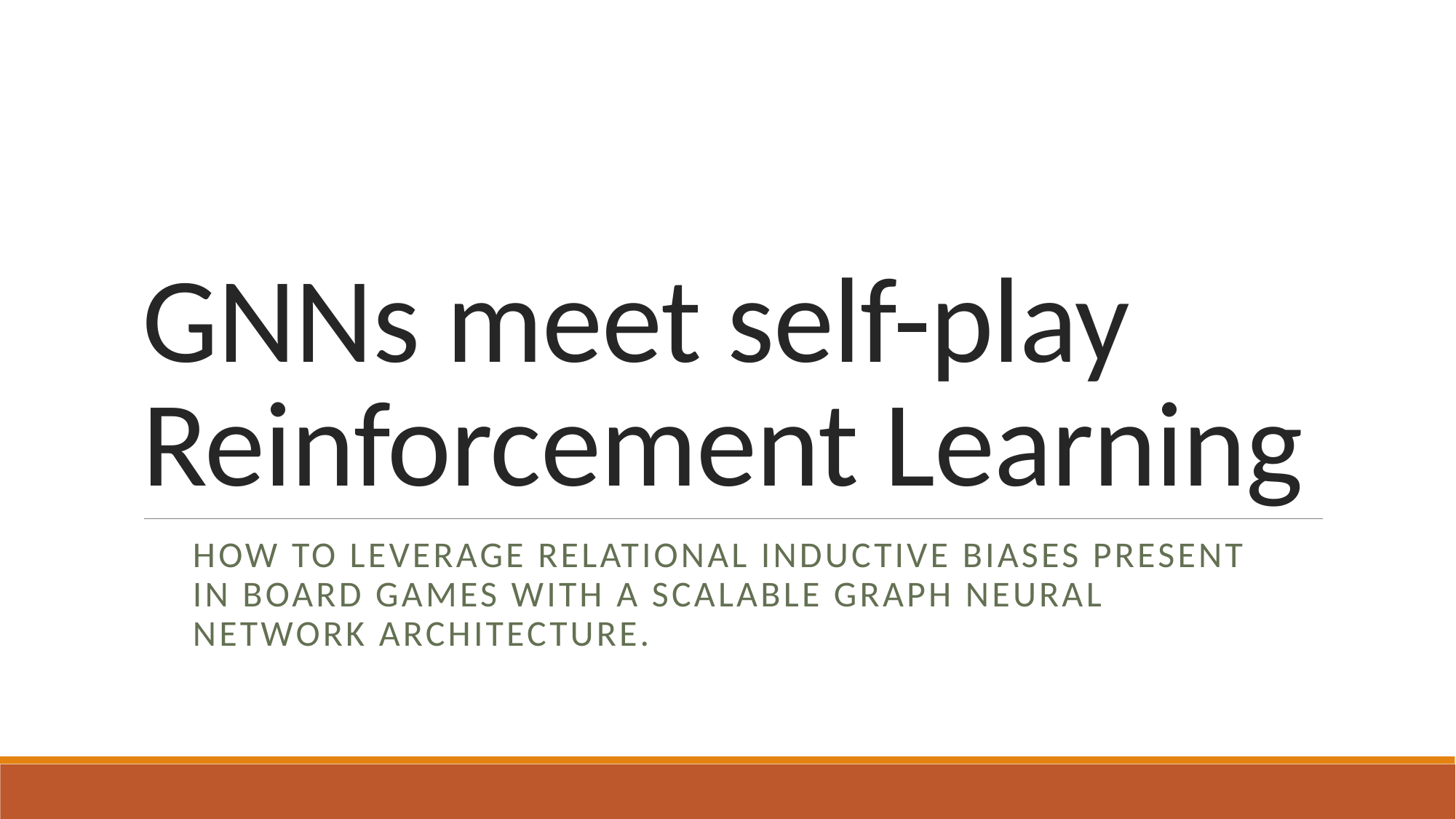

# GNNs meet self-play Reinforcement Learning
How to leverage relational inductive biases present in board games with a scalable Graph Neural Network architecture.